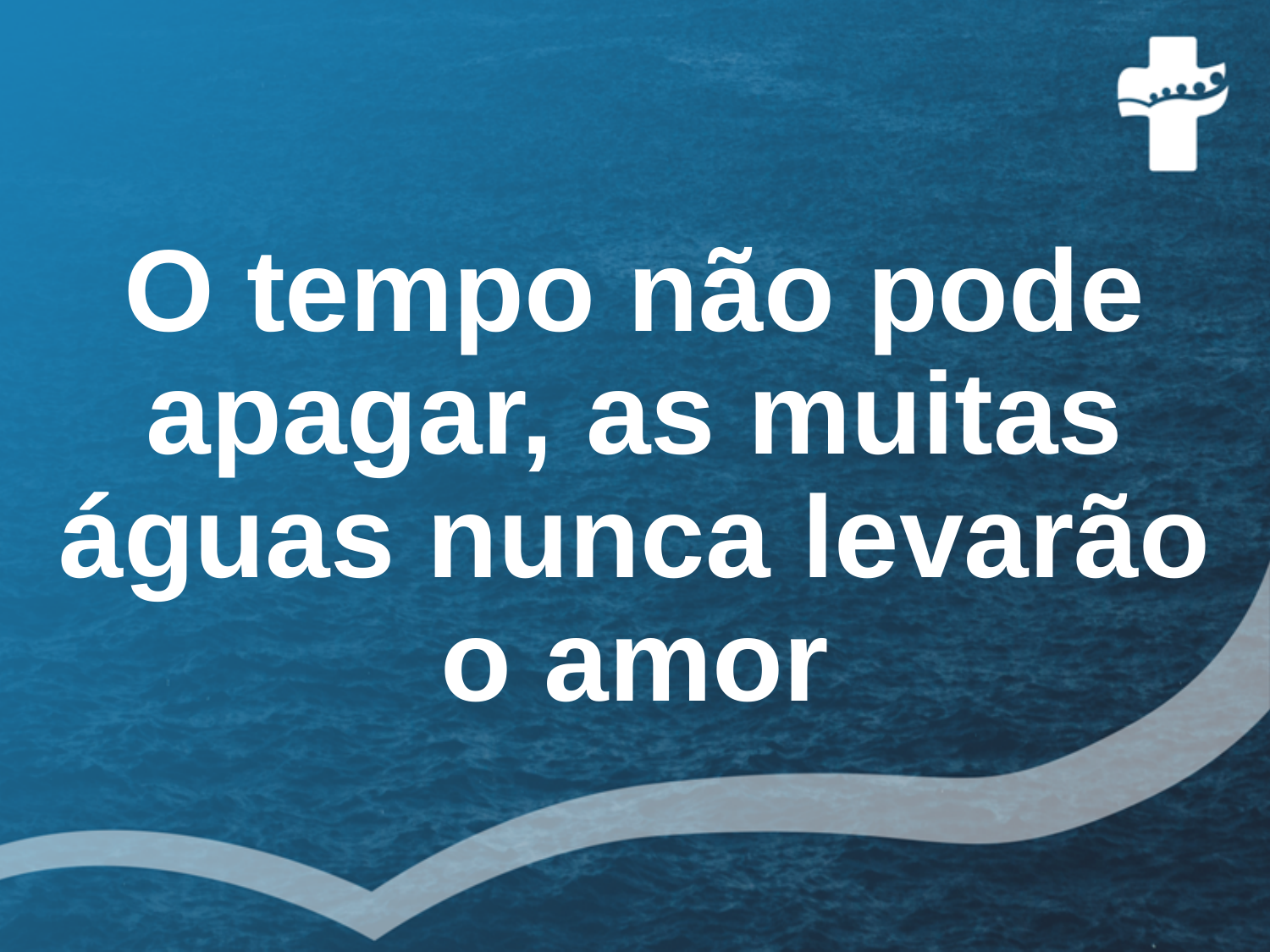

O tempo não pode apagar, as muitas águas nunca levarão o amor